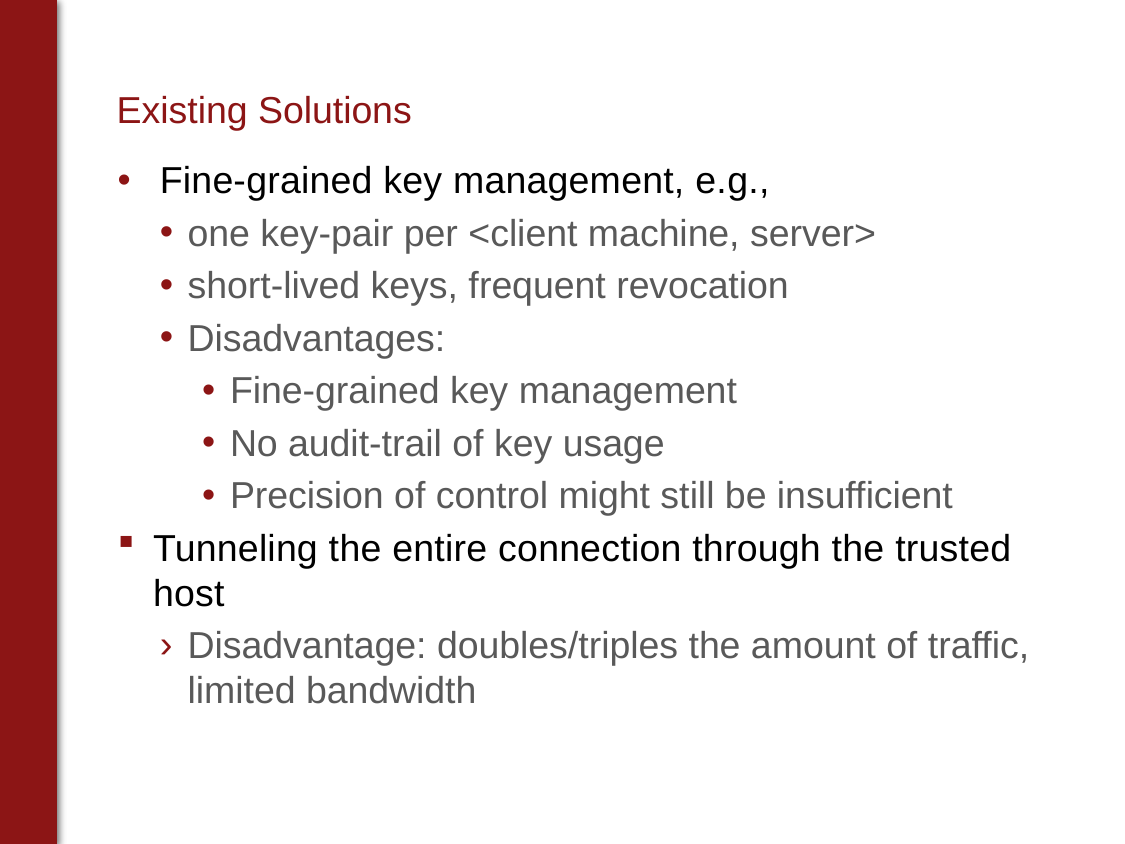

# Existing Solutions
Fine-grained key management, e.g.,
one key-pair per <client machine, server>
short-lived keys, frequent revocation
Disadvantages:
Fine-grained key management
No audit-trail of key usage
Precision of control might still be insufficient
Tunneling the entire connection through the trusted host
Disadvantage: doubles/triples the amount of traffic, limited bandwidth